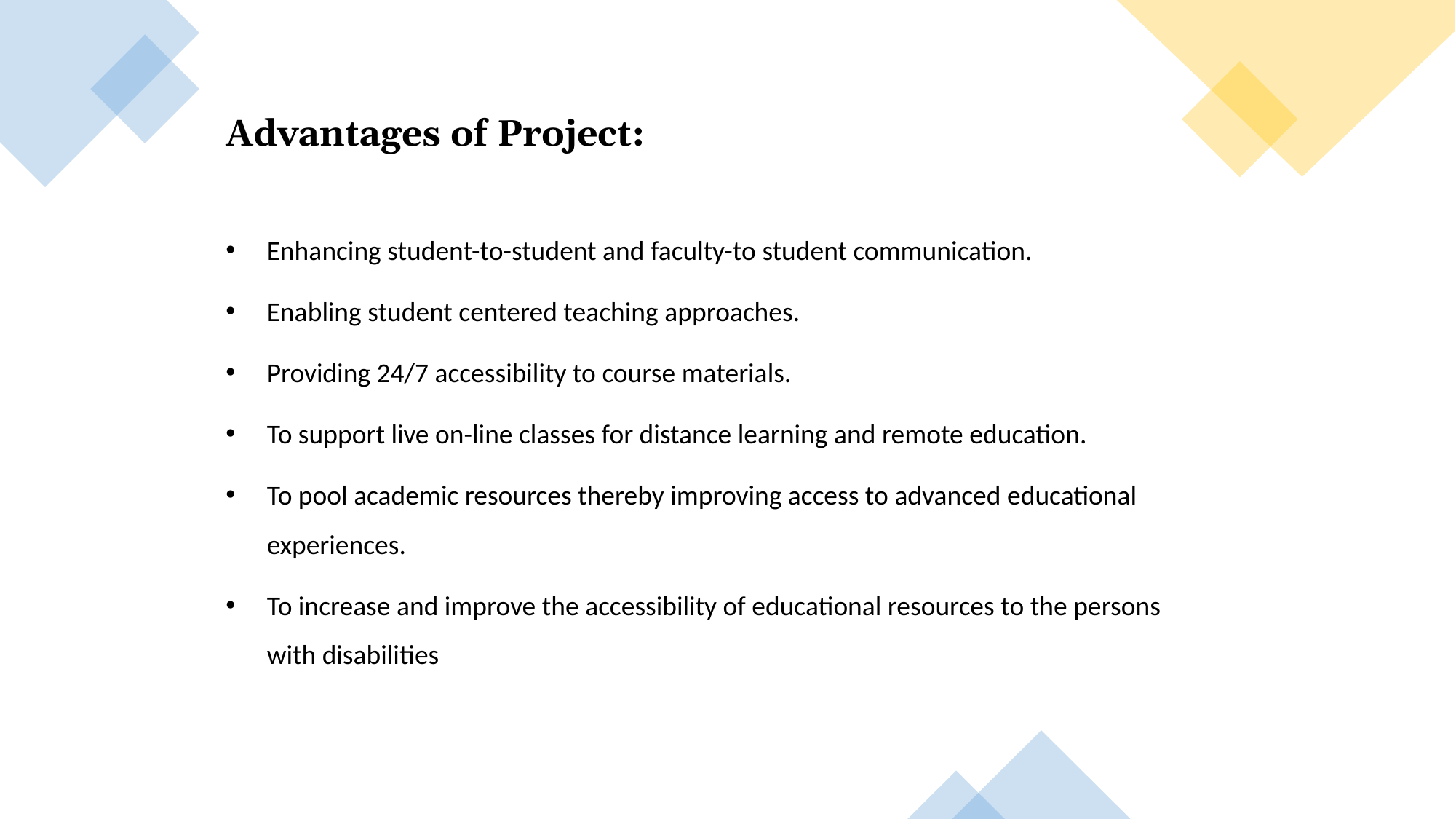

Advantages of Project:

Enhancing student-to-student and faculty-to student communication.
Enabling student centered teaching approaches.
Providing 24/7 accessibility to course materials.
To support live on-line classes for distance learning and remote education.
To pool academic resources thereby improving access to advanced educational experiences.
To increase and improve the accessibility of educational resources to the persons with disabilities